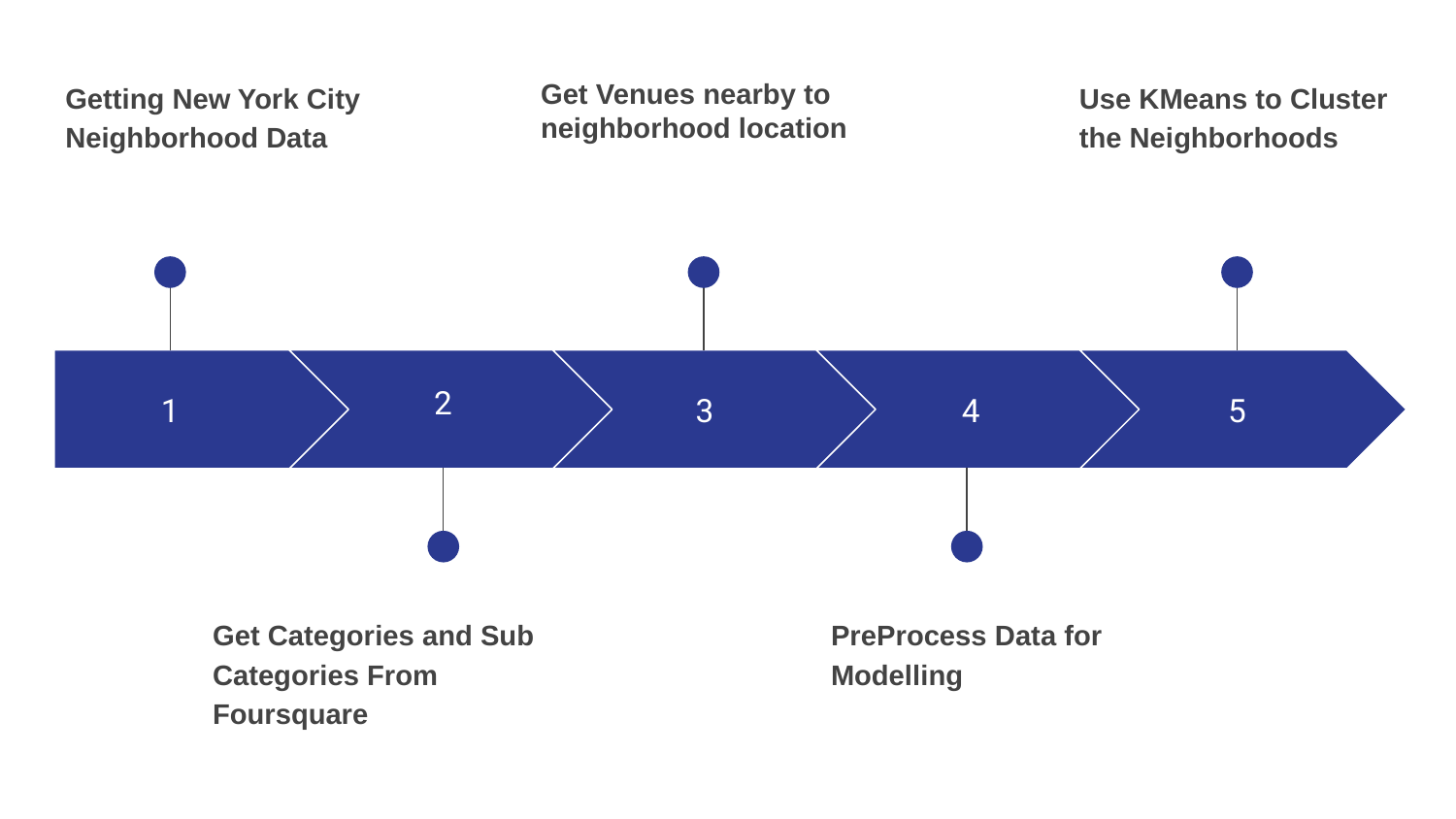

Getting New York City Neighborhood Data
Get Venues nearby to neighborhood location
Use KMeans to Cluster the Neighborhoods

2
1
3
4
5

Get Categories and Sub Categories From Foursquare
PreProcess Data for Modelling